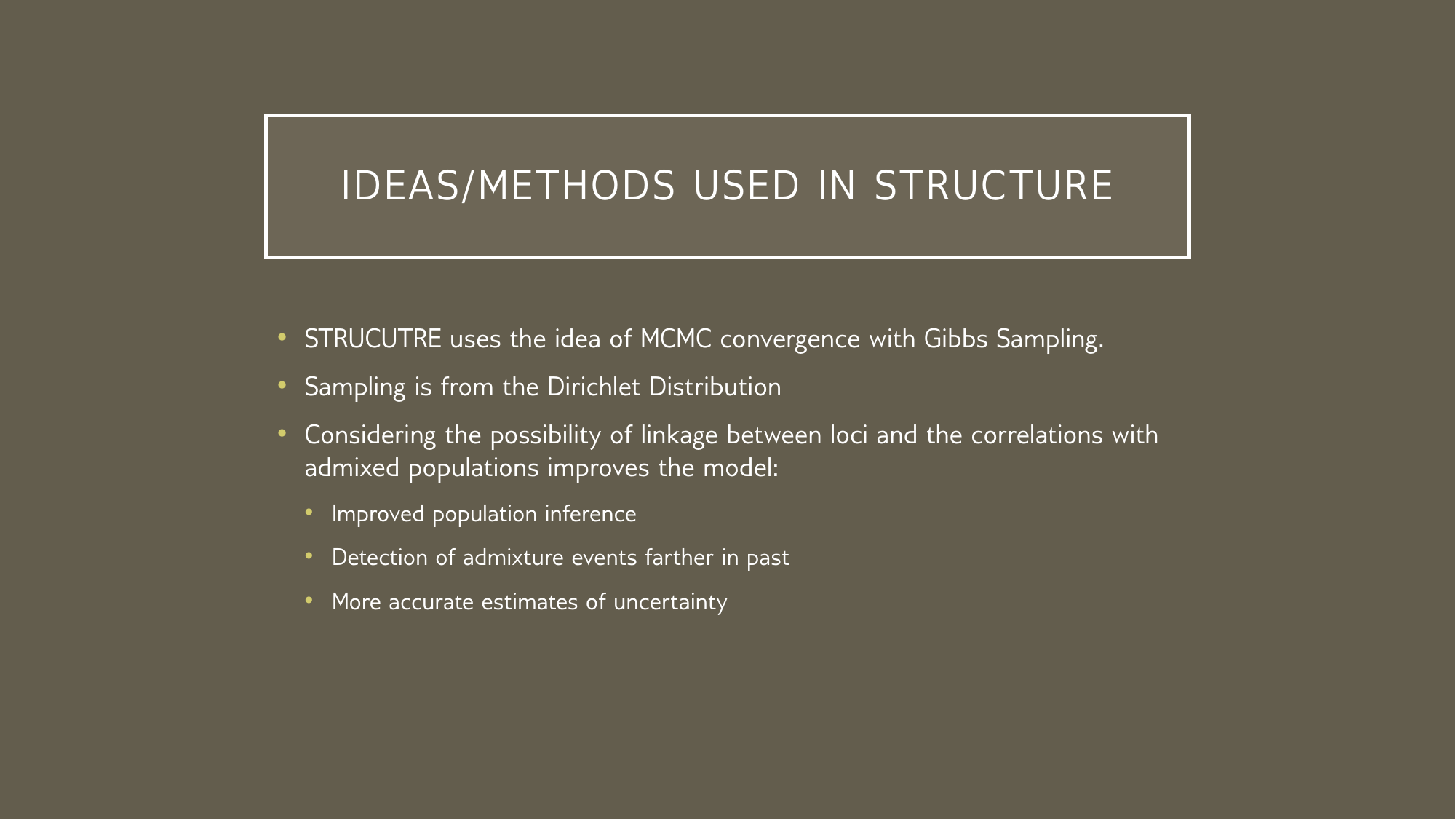

# Ideas/Methods Used in STRUCTURE
STRUCUTRE uses the idea of MCMC convergence with Gibbs Sampling.
Sampling is from the Dirichlet Distribution
Considering the possibility of linkage between loci and the correlations with admixed populations improves the model:
Improved population inference
Detection of admixture events farther in past
More accurate estimates of uncertainty